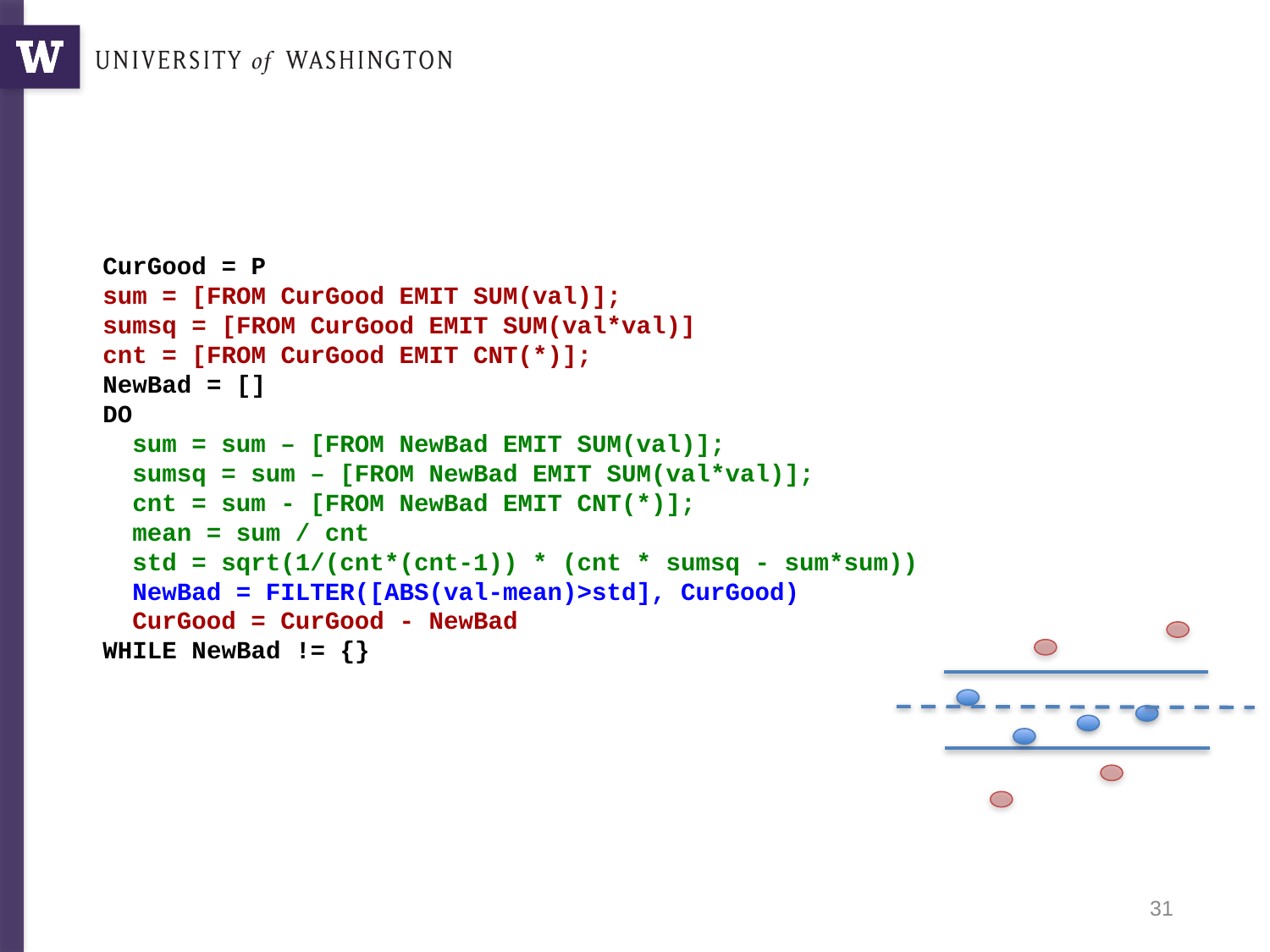

Sigma-clipping, V1: Incremental
CurGood = P
sum = [FROM CurGood EMIT SUM(val)];
sumsq = [FROM CurGood EMIT SUM(val*val)]
cnt = [FROM CurGood EMIT CNT(*)];
NewBad = []
DO
  sum = sum – [FROM NewBad EMIT SUM(val)];
  sumsq = sum – [FROM NewBad EMIT SUM(val*val)];
  cnt = sum - [FROM NewBad EMIT CNT(*)];
  mean = sum / cnt
  std = sqrt(1/(cnt*(cnt-1)) * (cnt * sumsq - sum*sum))
  NewBad = FILTER([ABS(val-mean)>std], CurGood)
  CurGood = CurGood - NewBad
WHILE NewBad != {}

31